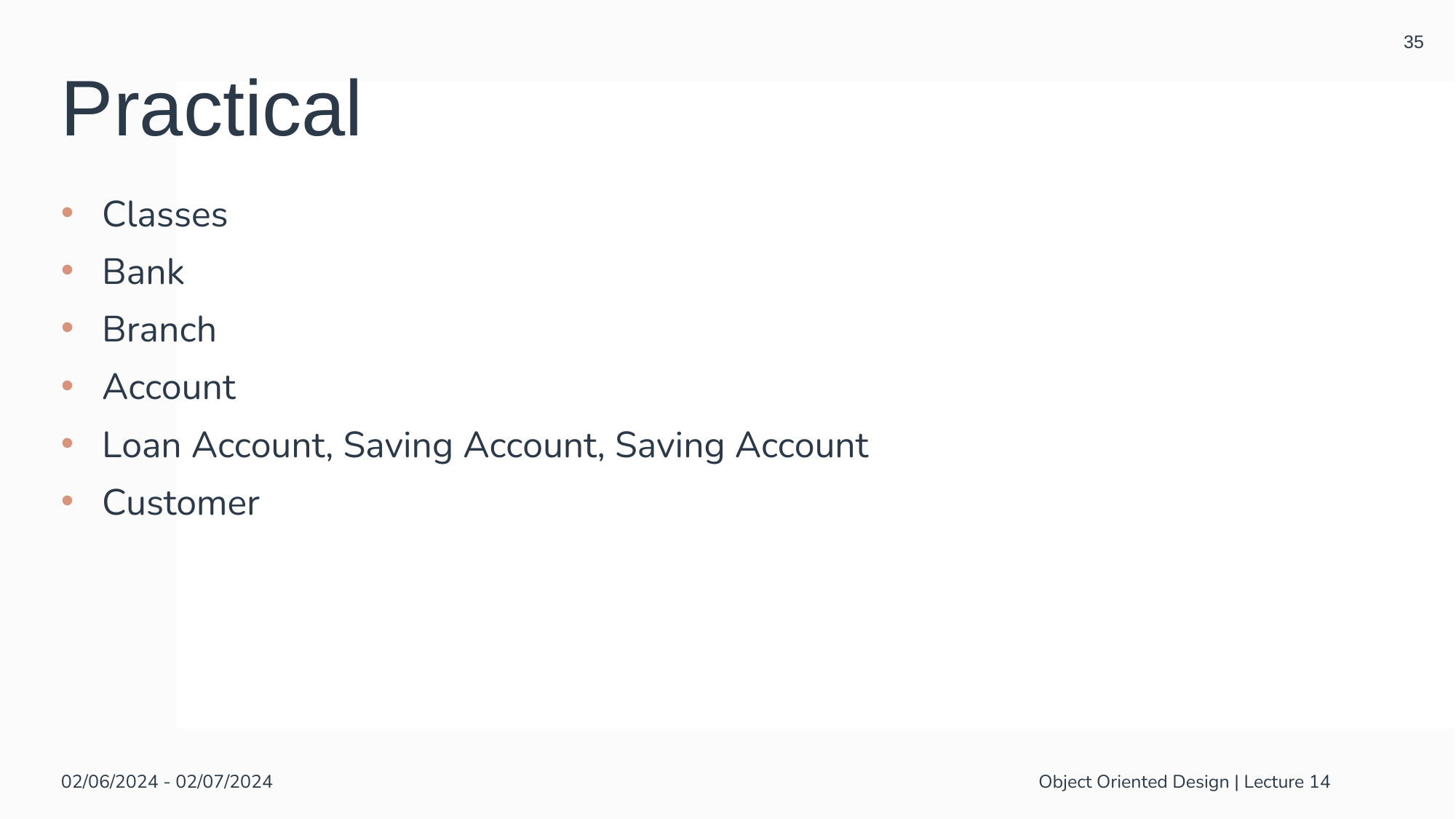

35
# Practical
Classes
Bank
Branch
Account
Loan Account, Saving Account, Saving Account
Customer
02/06/2024 - 02/07/2024
Object Oriented Design | Lecture 14